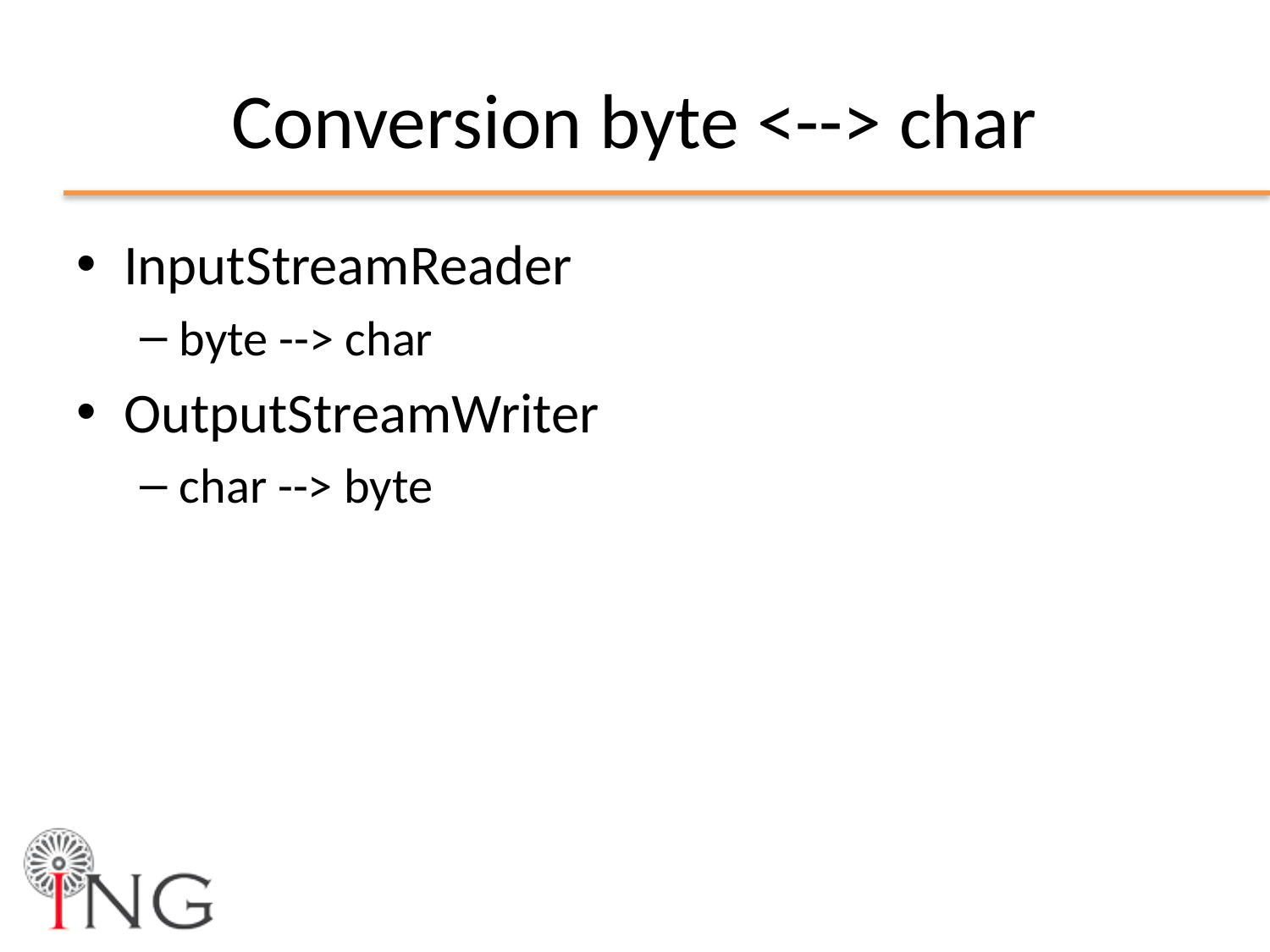

# Conversion byte <--> char
InputStreamReader
byte --> char
OutputStreamWriter
char --> byte